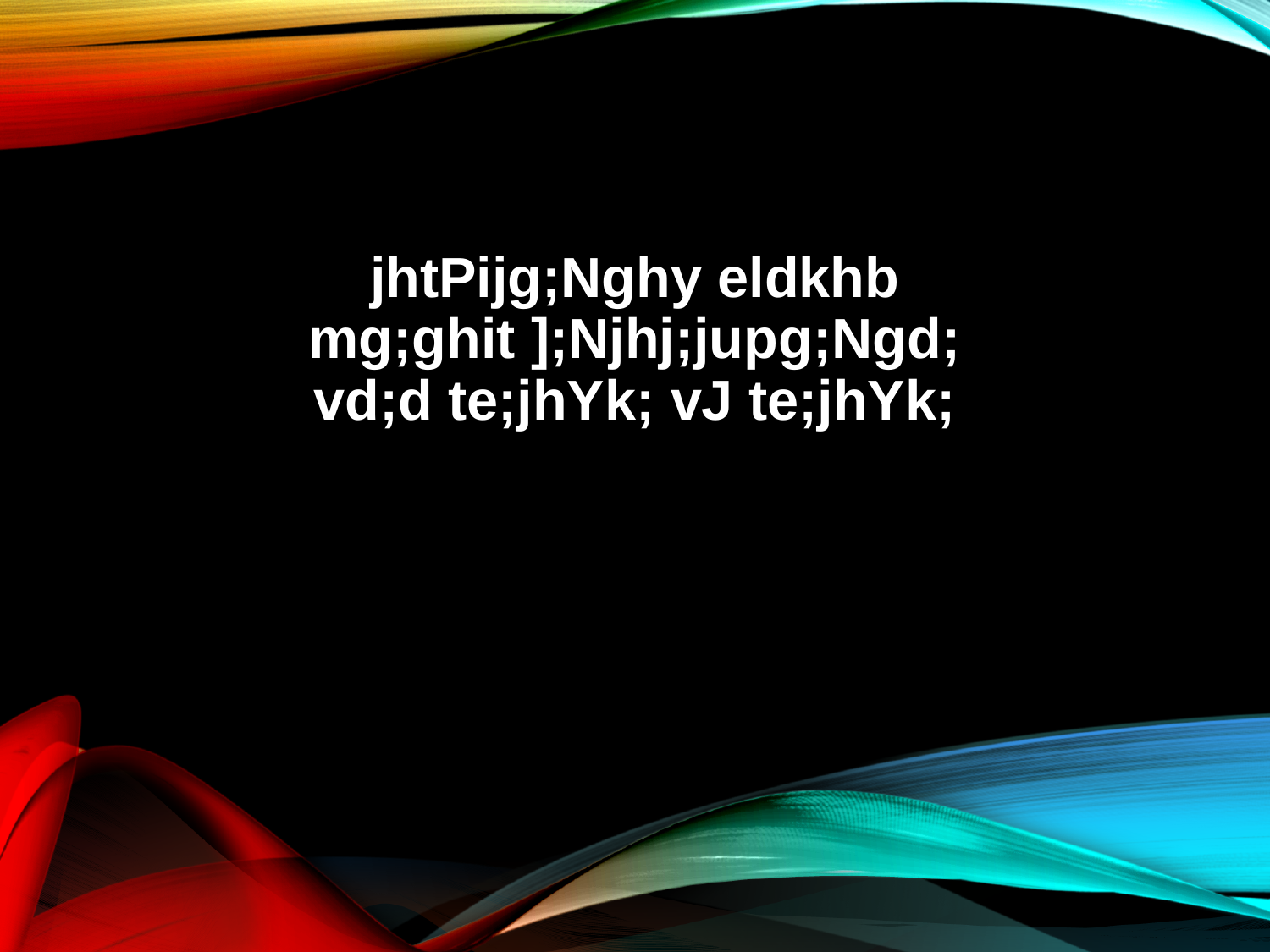

jhtPijg;Nghy eldkhb
mg;ghit ];Njhj;jupg;Ngd;
vd;d te;jhYk; vJ te;jhYk;